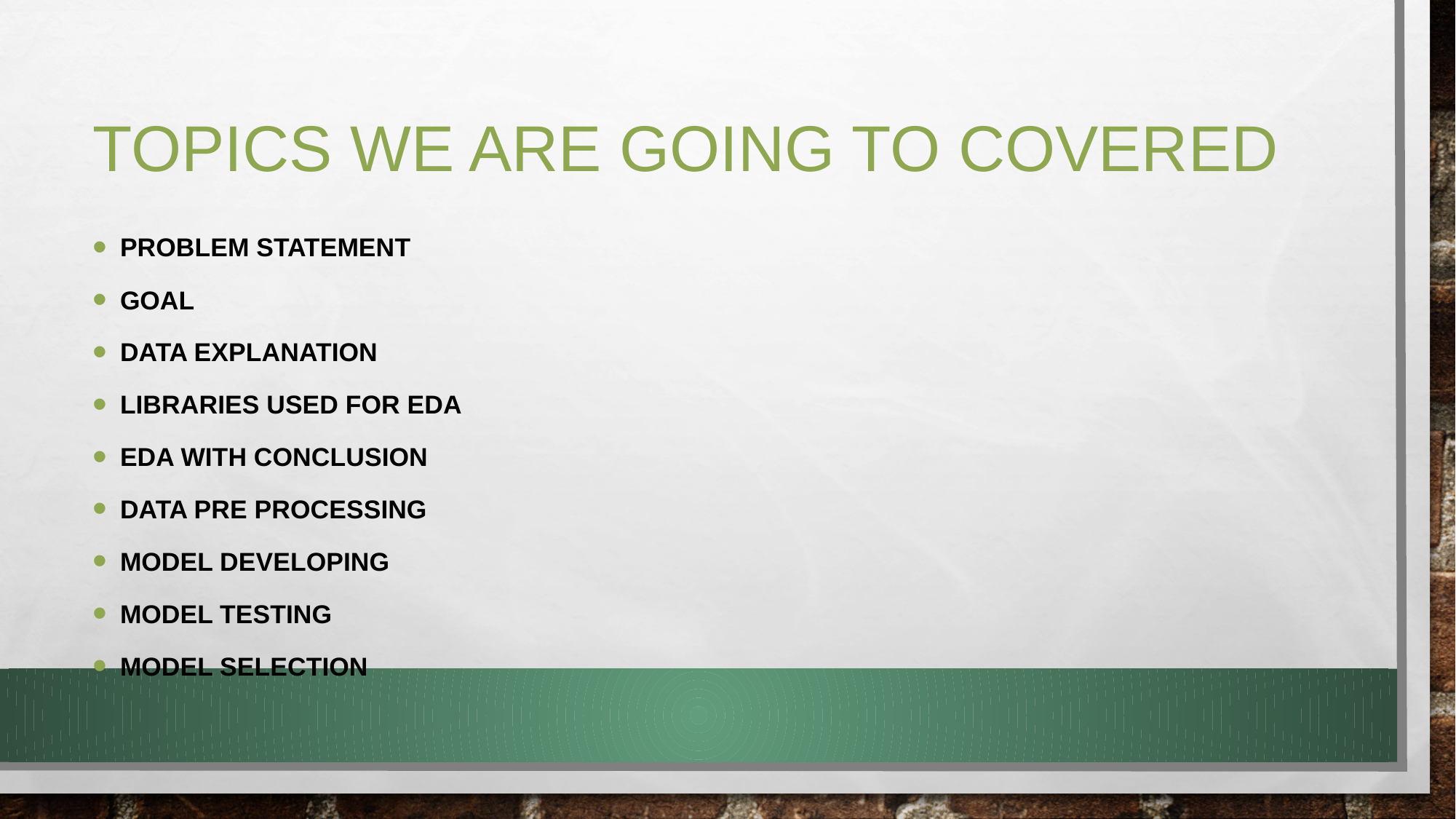

# TOPICS WE ARE GOING TO COVERED
PROBLEM STATEMENT
GOAL
DATA EXPLANATION
LIBRARIES USED FOR EDA
EDA WITH CONCLUSION
DATA PRE PROCESSING
MODEL DEVELOPING
MODEL TESTING
MODEL SELECTION